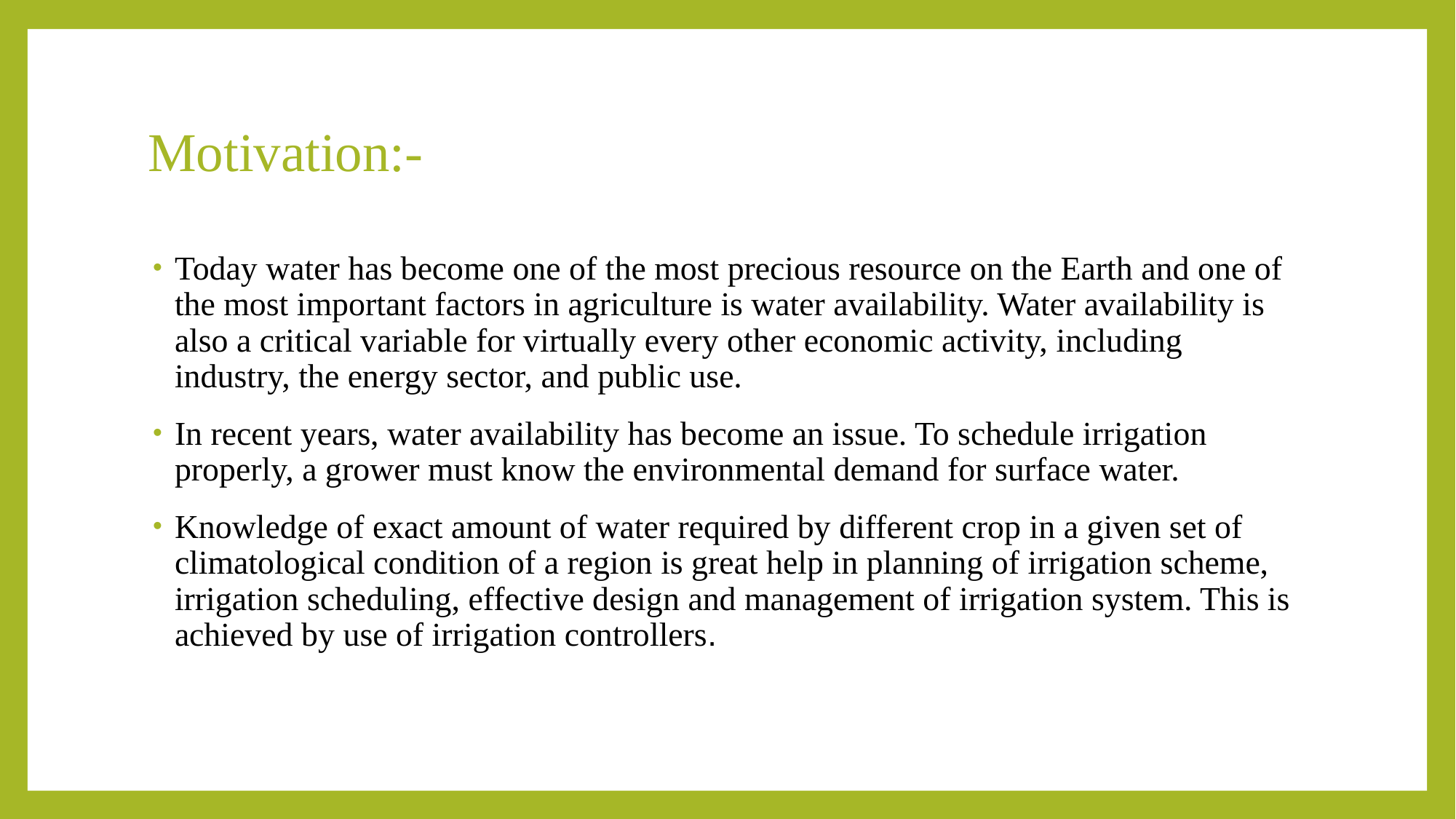

# Motivation:-
Today water has become one of the most precious resource on the Earth and one of the most important factors in agriculture is water availability. Water availability is also a critical variable for virtually every other economic activity, including industry, the energy sector, and public use.
In recent years, water availability has become an issue. To schedule irrigation properly, a grower must know the environmental demand for surface water.
Knowledge of exact amount of water required by different crop in a given set of climatological condition of a region is great help in planning of irrigation scheme, irrigation scheduling, effective design and management of irrigation system. This is achieved by use of irrigation controllers.